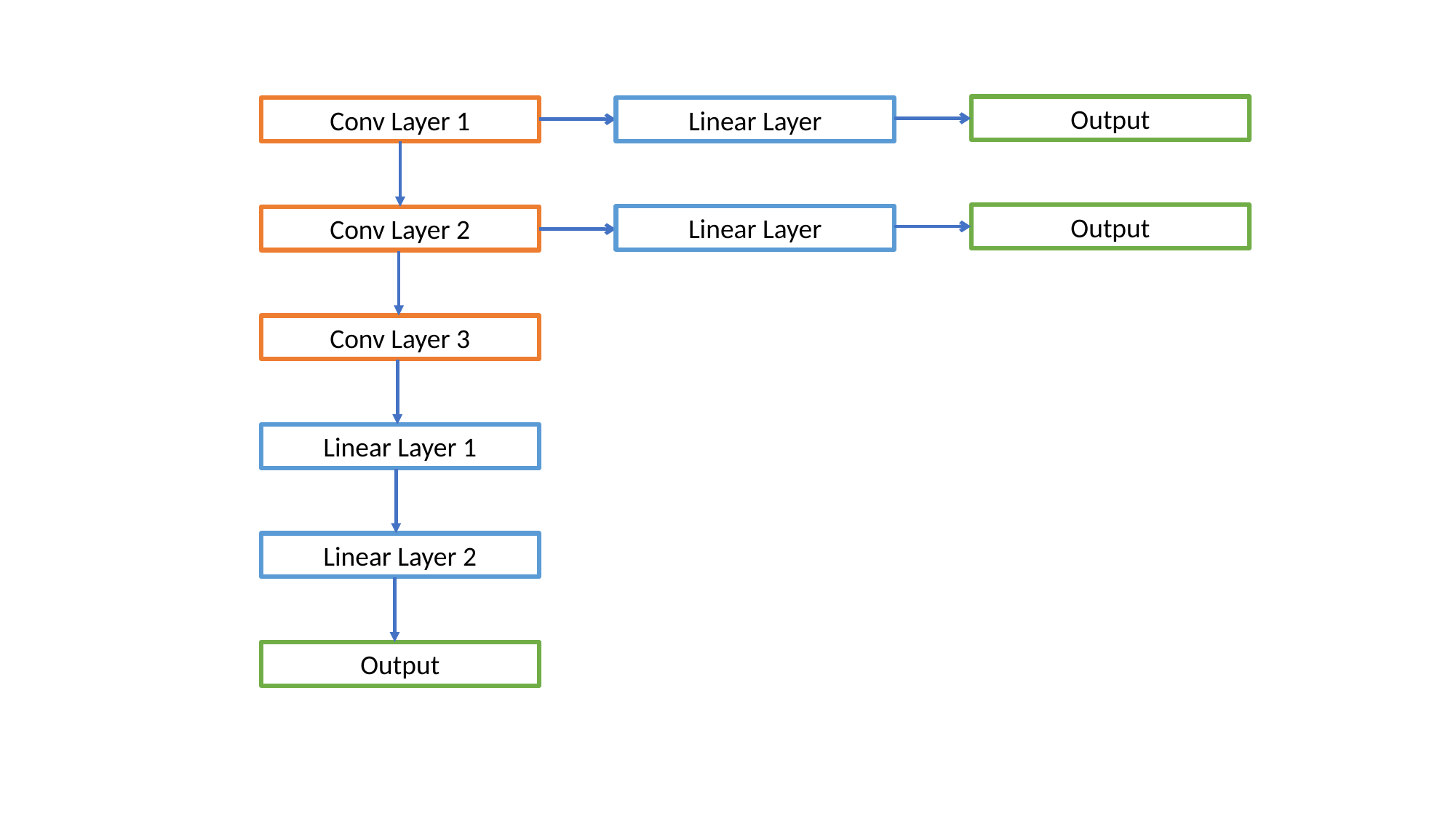

Output
Conv Layer 1
Linear Layer
Output
Linear Layer
Conv Layer 2
Conv Layer 3
Linear Layer 1
Linear Layer 2
Output